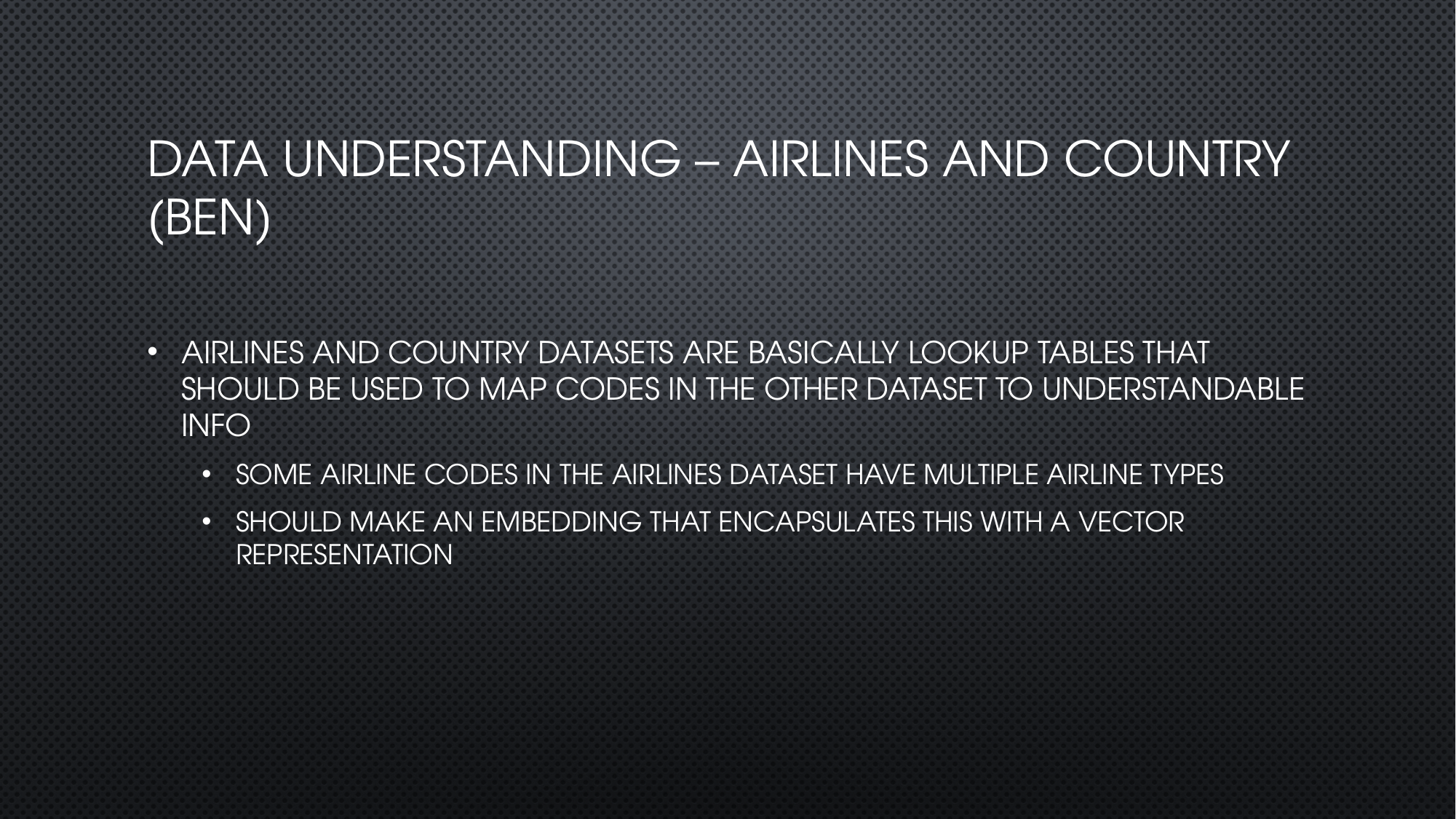

# Data Understanding – Airlines and country (Ben)
Airlines and Country datasets are basically lookup tables that should be used to map codes in the other dataset to understandable info
Some airline codes in the airlines dataset have multiple airline types
should make an embedding that encapsulates this with a vector representation